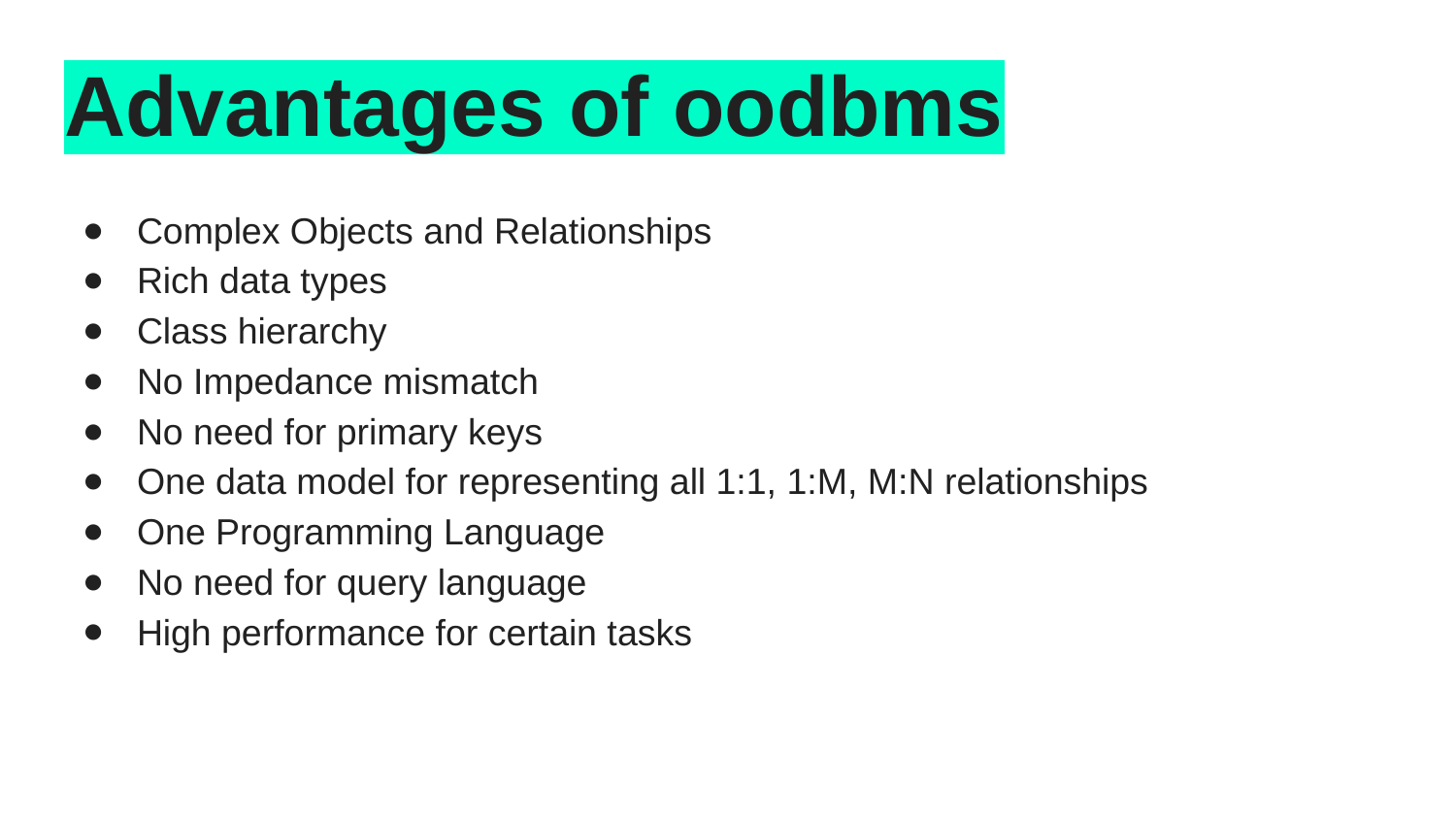

# Advantages of oodbms
Complex Objects and Relationships
Rich data types
Class hierarchy
No Impedance mismatch
No need for primary keys
One data model for representing all 1:1, 1:M, M:N relationships
One Programming Language
No need for query language
High performance for certain tasks